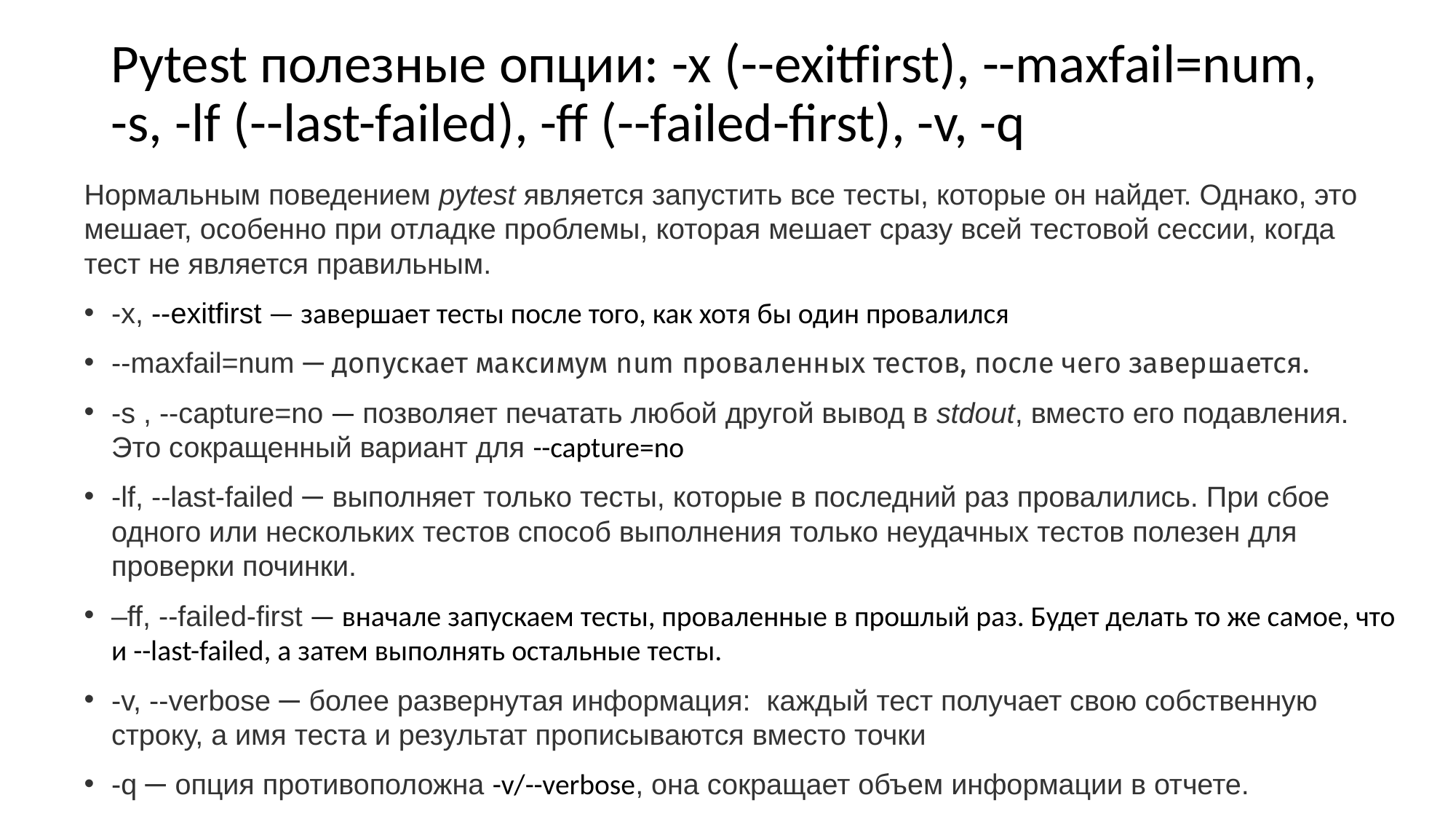

# Pytest полезные опции: -x (--exitfirst), --maxfail=num, -s, -lf (--last-failed), -ff (--failed-first), -v, -q
Нормальным поведением pytest является запустить все тесты, которые он найдет. Однако, это мешает, особенно при отладке проблемы, которая мешает сразу всей тестовой сессии, когда тест не является правильным.
-x, --exitfirst — завершает тесты после того, как хотя бы один провалился
--maxfail=num — допускает максимум num проваленных тестов, после чего завершается.
-s , --capture=no — позволяет печатать любой другой вывод в stdout, вместо его подавления. Это сокращенный вариант для --capture=no
-lf, --last-failed — выполняет только тесты, которые в последний раз провалились. При сбое одного или нескольких тестов способ выполнения только неудачных тестов полезен для проверки починки.
–ff, --failed-first — вначале запускаем тесты, проваленные в прошлый раз. Будет делать то же самое, что и --last-failed, а затем выполнять остальные тесты.
-v, --verbose — более развернутая информация:  каждый тест получает свою собственную строку, а имя теста и результат прописываются вместо точки
-q — опция противоположна -v/--verbose, она сокращает объем информации в отчете.